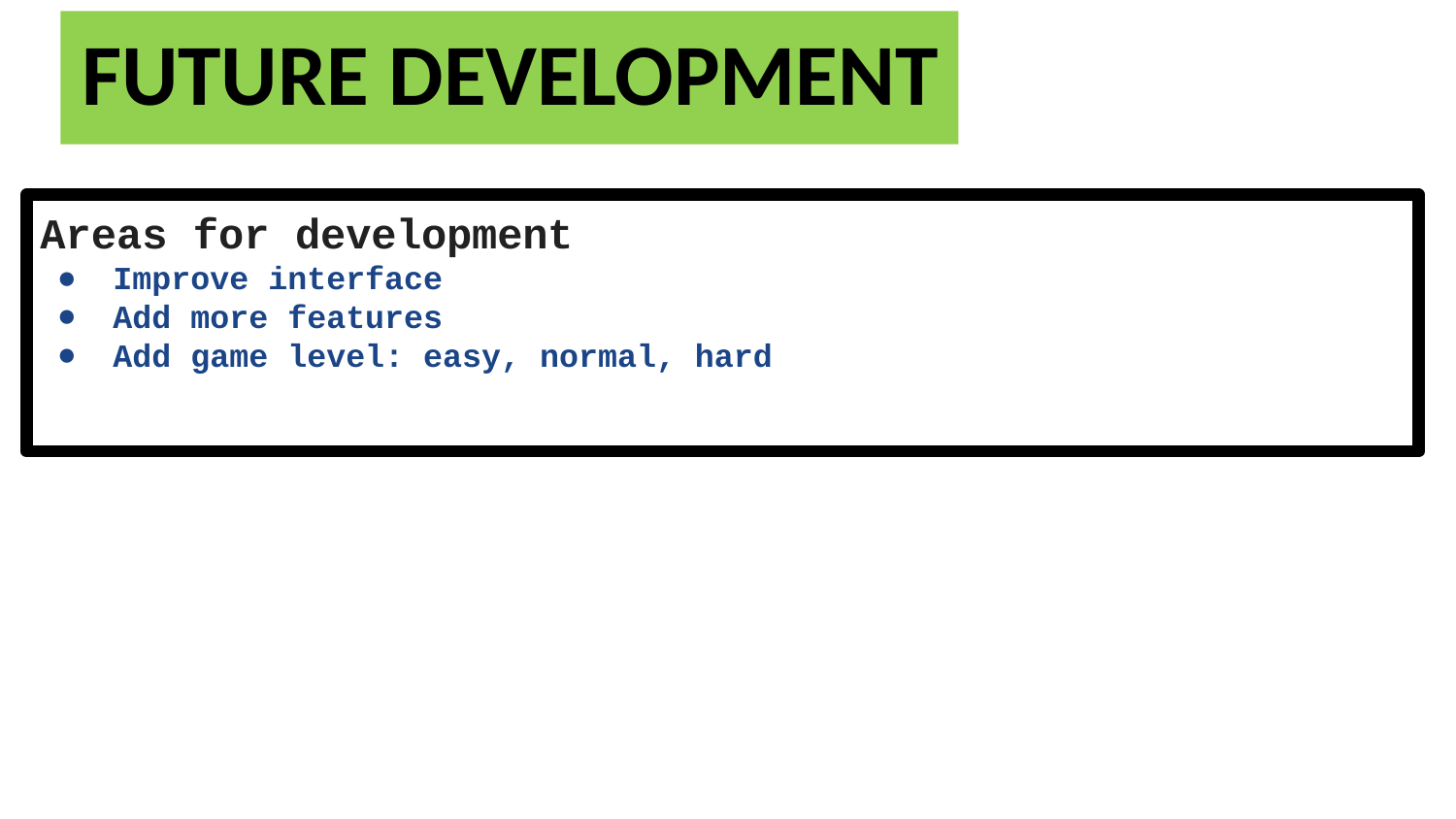

FUTURE DEVELOPMENT
Areas for development
Improve interface
Add more features
Add game level: easy, normal, hard